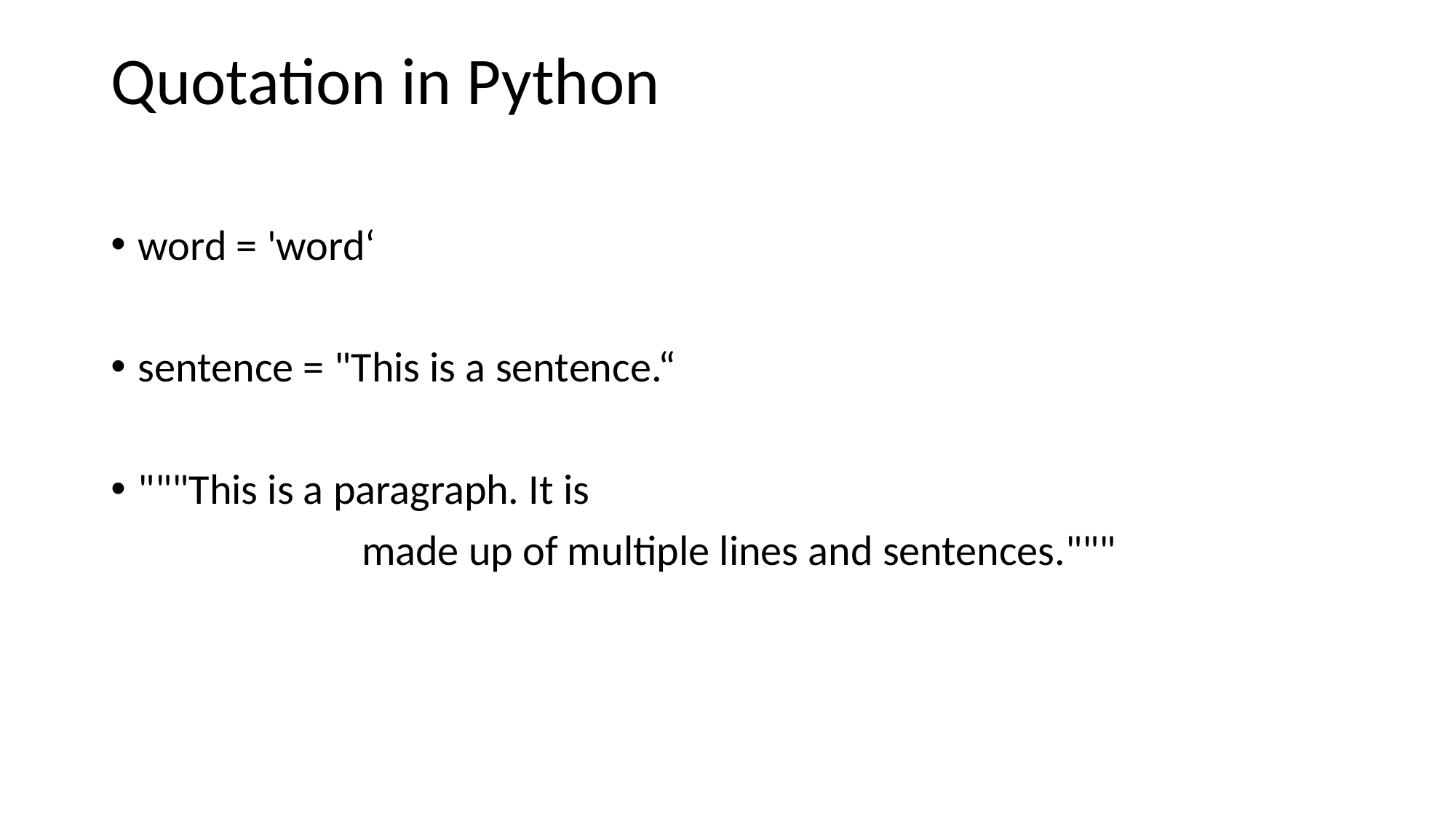

# Quotation in Python
word = 'word‘

sentence = "This is a sentence.“

"""This is a paragraph. It is
                          made up of multiple lines and sentences."""